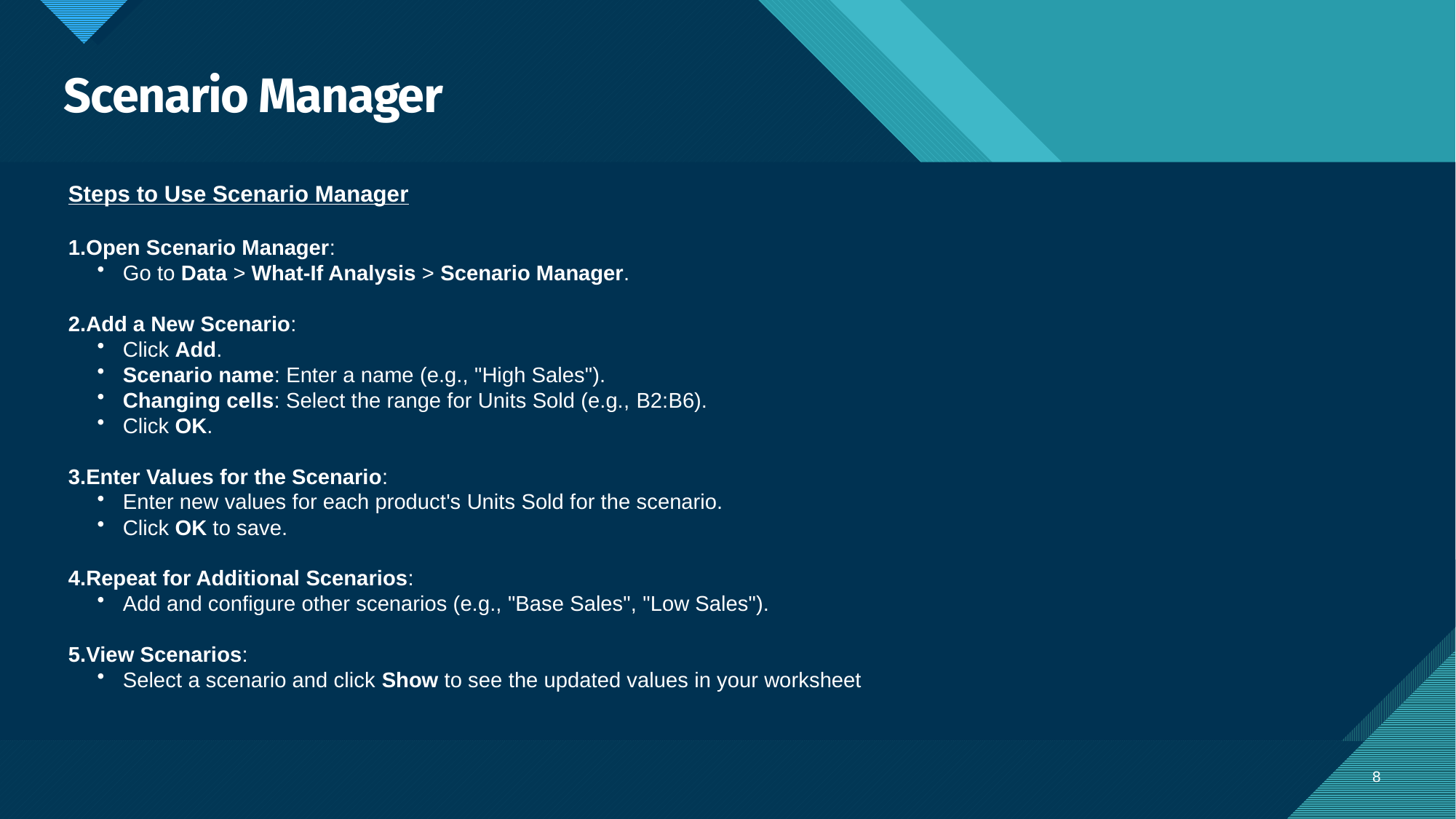

# Scenario Manager
Steps to Use Scenario Manager

Open Scenario Manager:
Go to Data > What-If Analysis > Scenario Manager.

Add a New Scenario:
Click Add.
Scenario name: Enter a name (e.g., "High Sales").
Changing cells: Select the range for Units Sold (e.g., B2:B6).
Click OK.

Enter Values for the Scenario:
Enter new values for each product's Units Sold for the scenario.
Click OK to save.

Repeat for Additional Scenarios:
Add and configure other scenarios (e.g., "Base Sales", "Low Sales").

View Scenarios:
Select a scenario and click Show to see the updated values in your worksheet

8